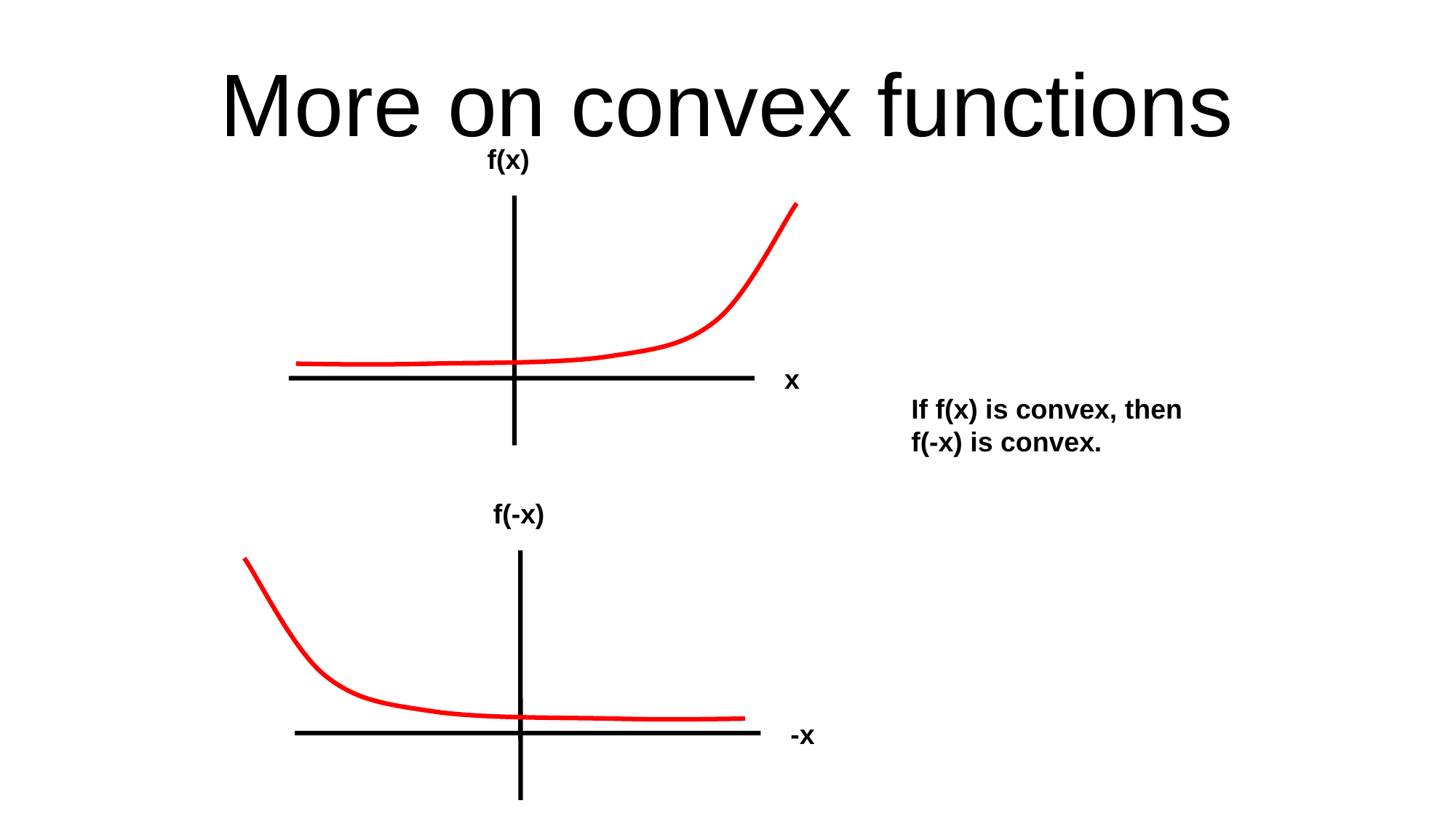

# More on convex functions
f(x)

x

If f(x) is convex, then f(-x) is convex.
f(-x)

-x